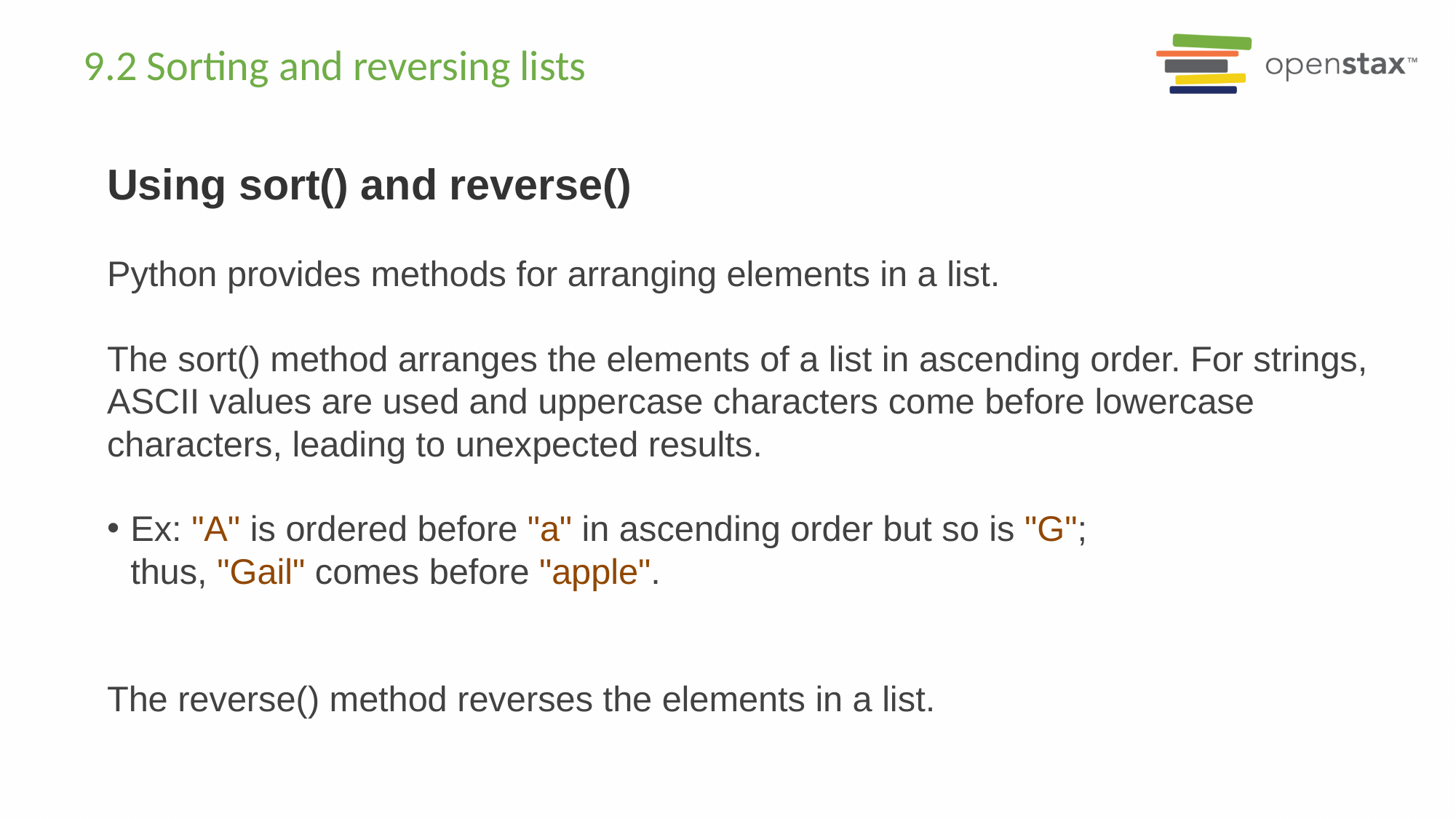

# 9.2 Sorting and reversing lists
Using sort() and reverse()

Python provides methods for arranging elements in a list.

The sort() method arranges the elements of a list in ascending order. For strings, ASCII values are used and uppercase characters come before lowercase characters, leading to unexpected results.

Ex: "A" is ordered before "a" in ascending order but so is "G"; thus, "Gail" comes before "apple".

The reverse() method reverses the elements in a list.